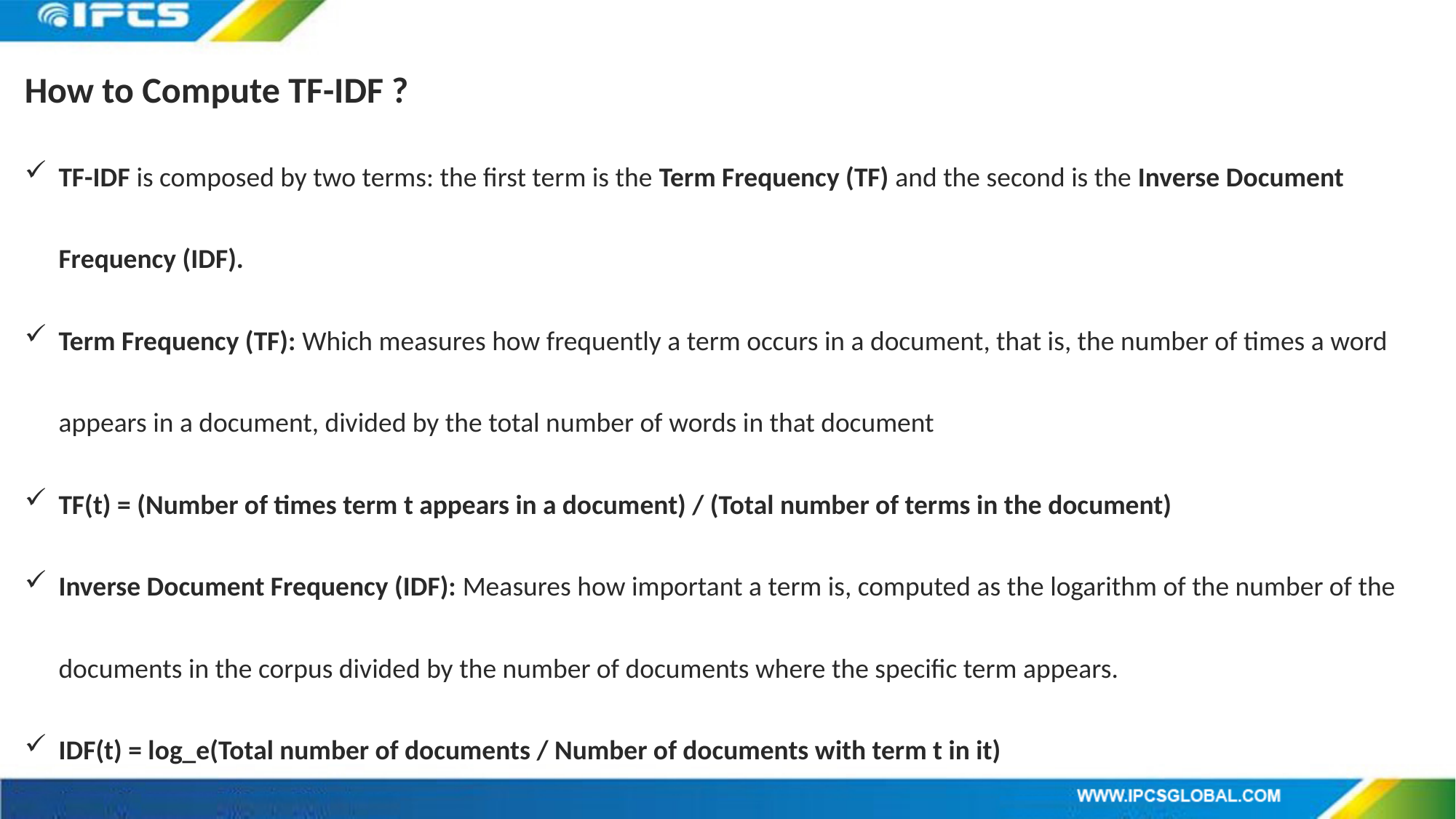

How to Compute TF-IDF ?
TF-IDF is composed by two terms: the first term is the Term Frequency (TF) and the second is the Inverse Document Frequency (IDF).
Term Frequency (TF): Which measures how frequently a term occurs in a document, that is, the number of times a word appears in a document, divided by the total number of words in that document
TF(t) = (Number of times term t appears in a document) / (Total number of terms in the document)
Inverse Document Frequency (IDF): Measures how important a term is, computed as the logarithm of the number of the documents in the corpus divided by the number of documents where the specific term appears.
IDF(t) = log_e(Total number of documents / Number of documents with term t in it)